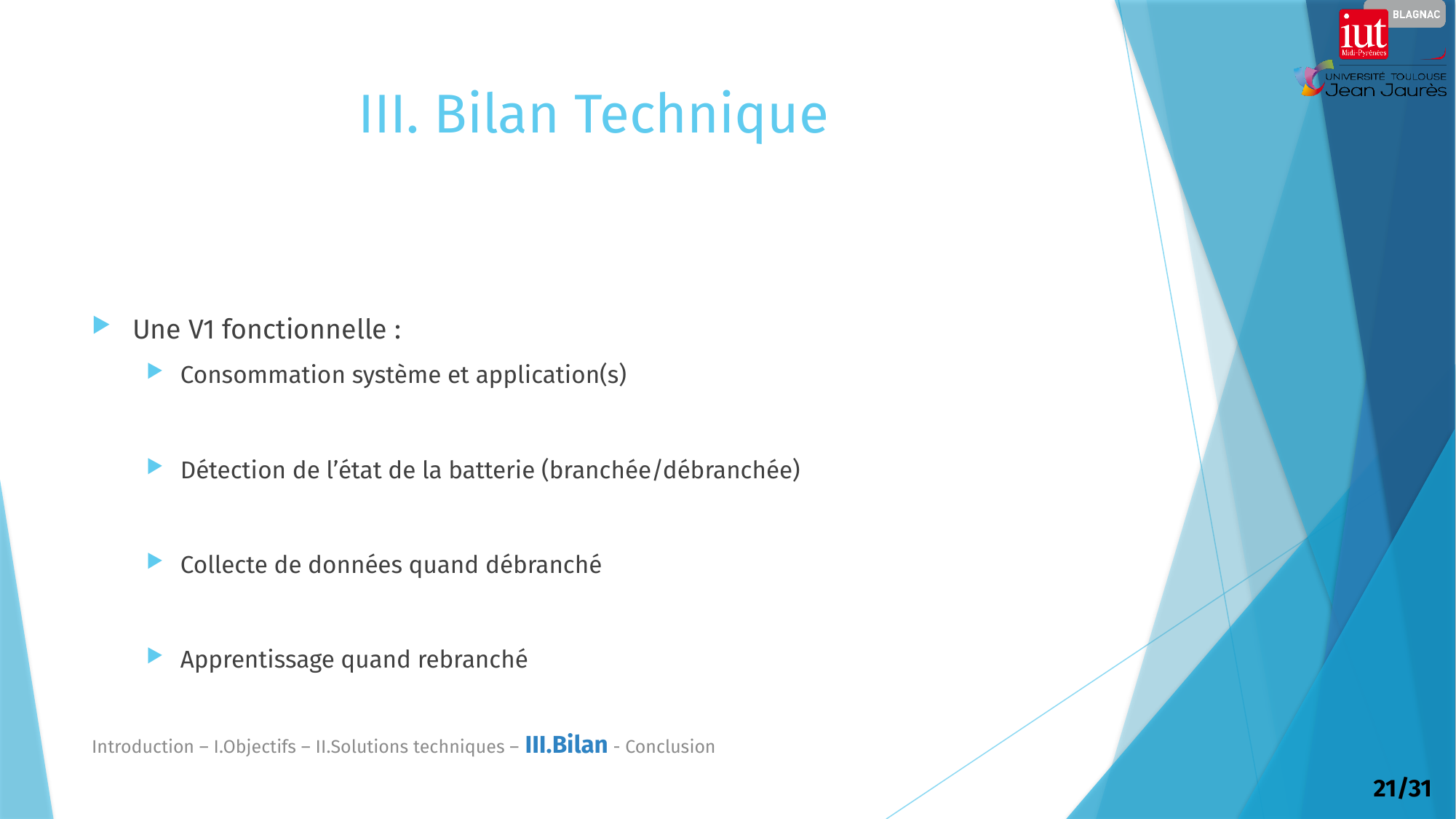

# III. Bilan Technique

Une V1 fonctionnelle :
Consommation système et application(s)

Détection de l’état de la batterie (branchée/débranchée)

Collecte de données quand débranché

Apprentissage quand rebranché

Introduction – I.Objectifs – II.Solutions techniques – III.Bilan - Conclusion
21/31